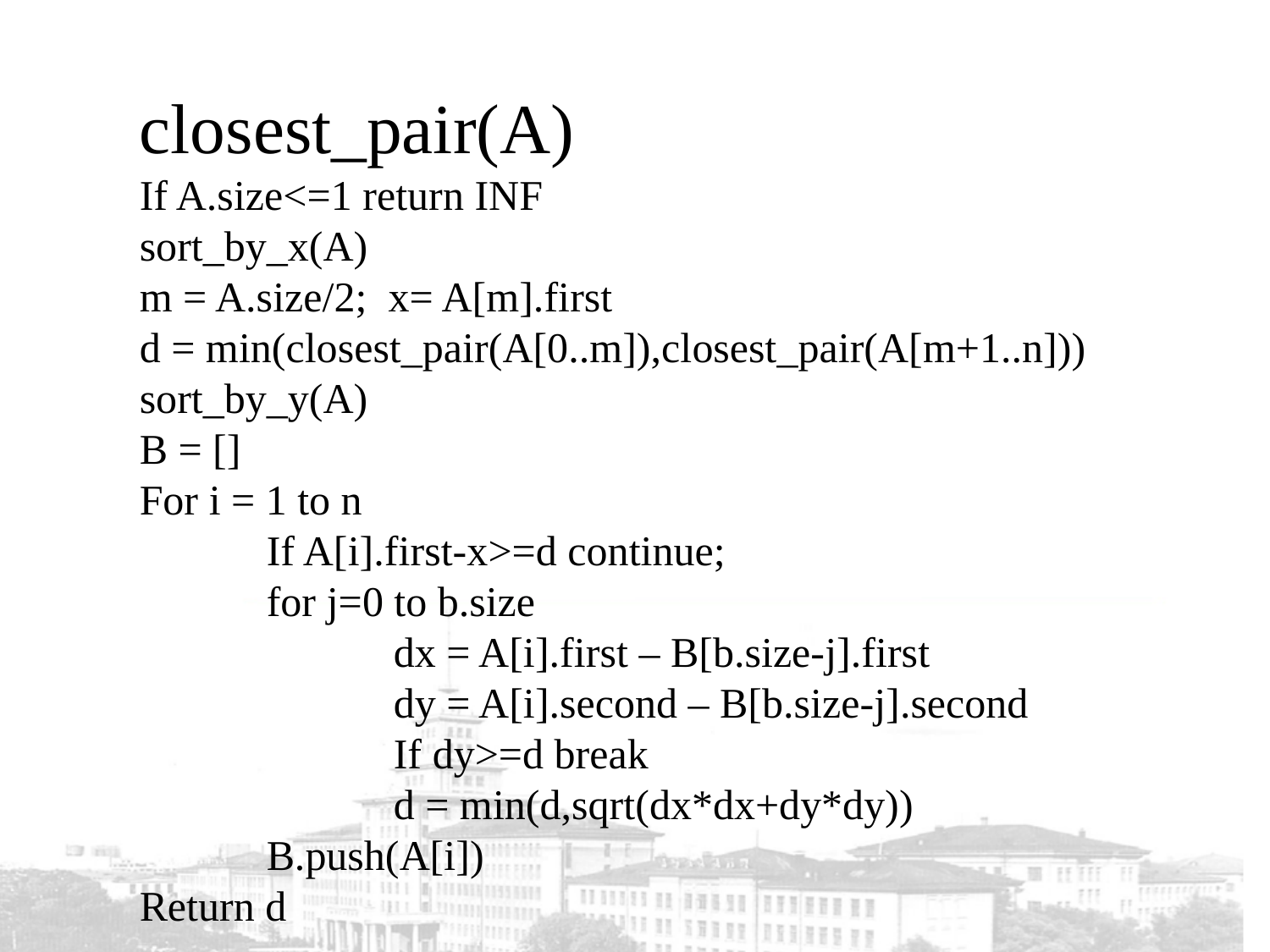

closest_pair(A)
If A.size<=1 return INF
sort_by_x(A)
m = A.size/2;  x= A[m].first
d = min(closest_pair(A[0..m]),closest_pair(A[m+1..n]))
sort_by_y(A)
B = []
For i = 1 to n
	If A[i].first-x>=d continue;
	for j=0 to b.size
		dx = A[i].first – B[b.size-j].first
		dy = A[i].second – B[b.size-j].second
		If dy>=d break
		d = min(d,sqrt(dx*dx+dy*dy))
	B.push(A[i])
Return d